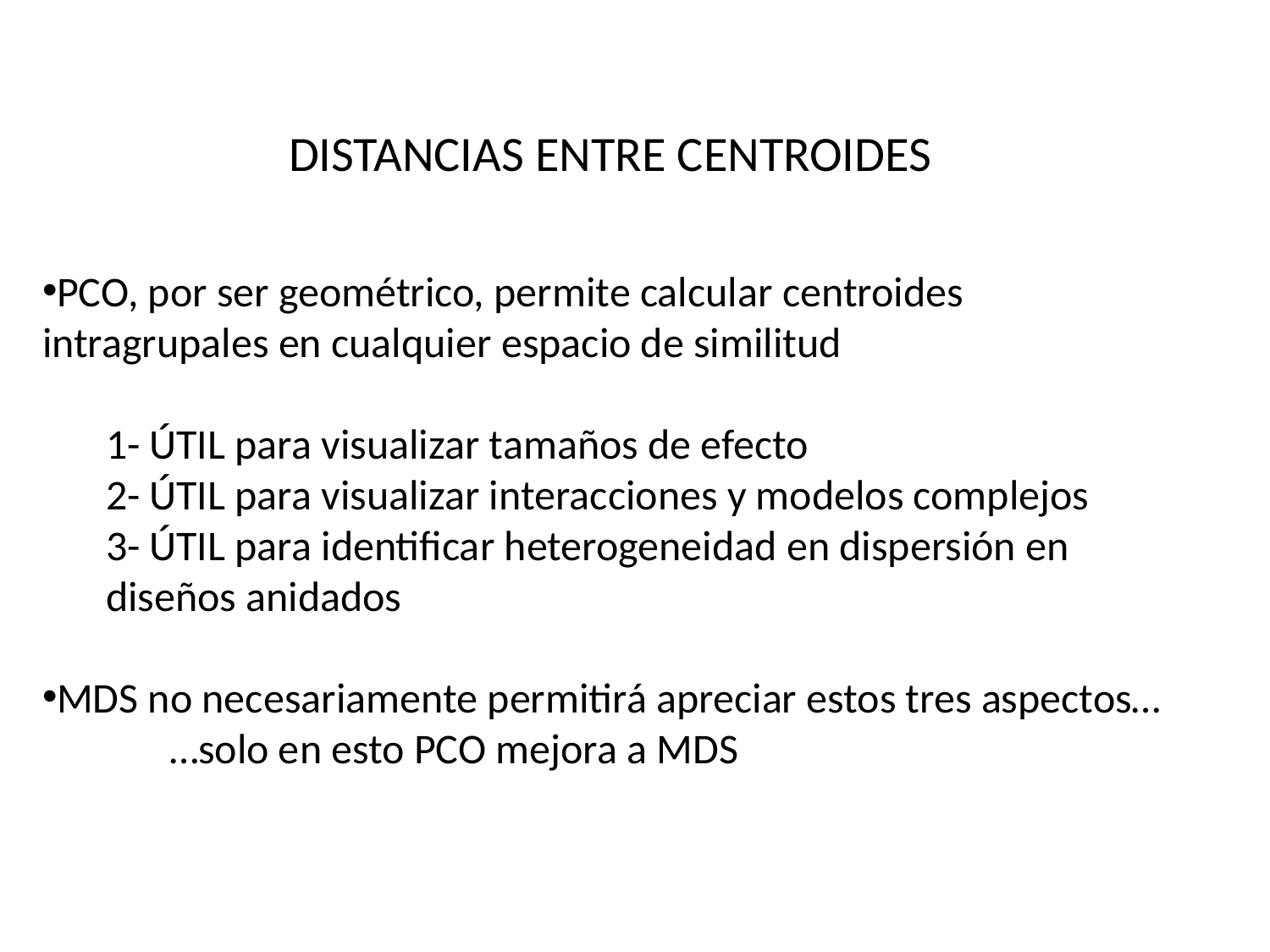

DISTANCIAS ENTRE CENTROIDES
PCO, por ser geométrico, permite calcular centroides intragrupales en cualquier espacio de similitud

1- ÚTIL para visualizar tamaños de efecto
2- ÚTIL para visualizar interacciones y modelos complejos
3- ÚTIL para identificar heterogeneidad en dispersión en diseños anidados

MDS no necesariamente permitirá apreciar estos tres aspectos…
	…solo en esto PCO mejora a MDS